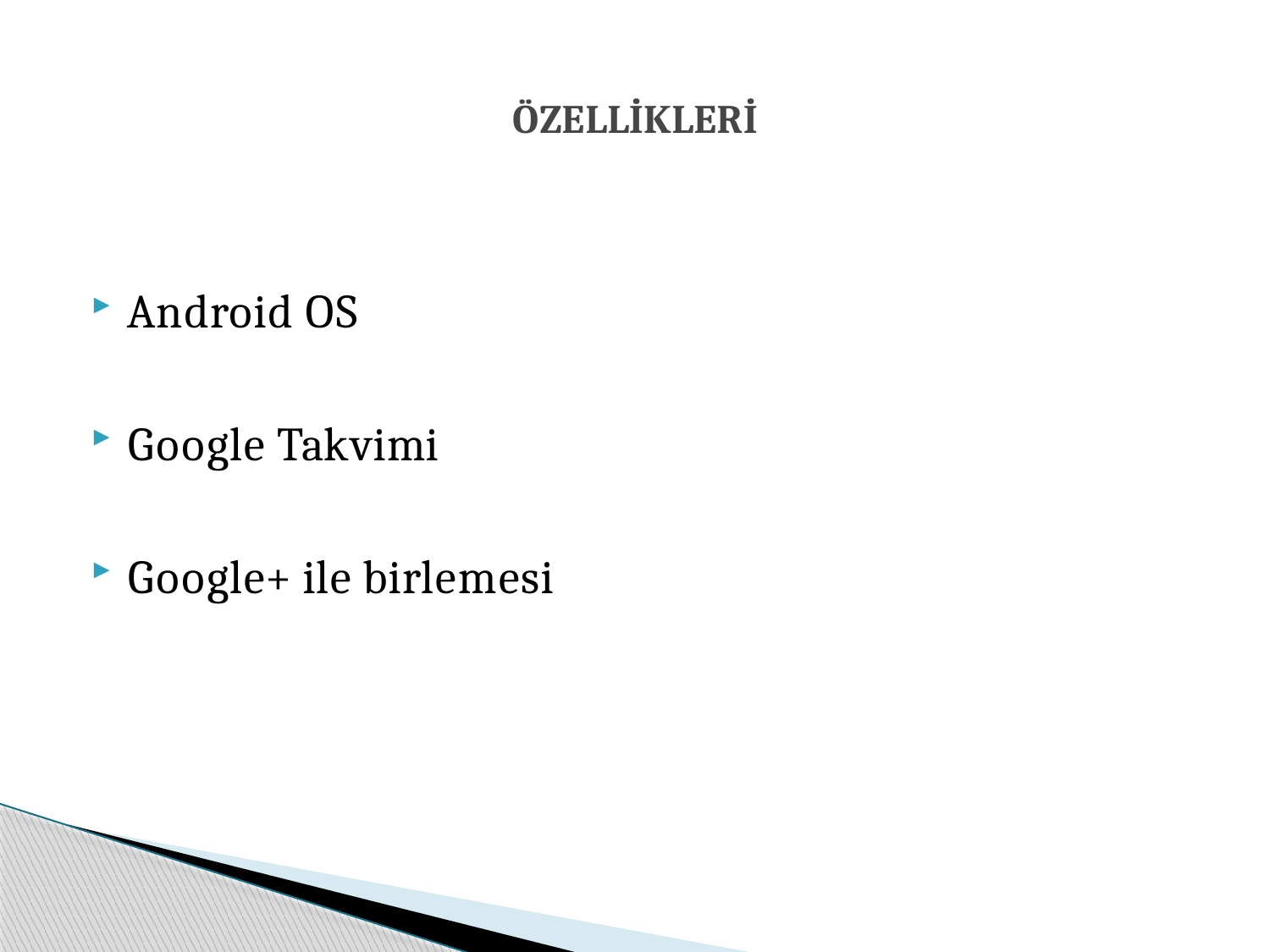

# ÖZELLİKLERİ
Android OS
Google Takvimi
Google+ ile birlemesi